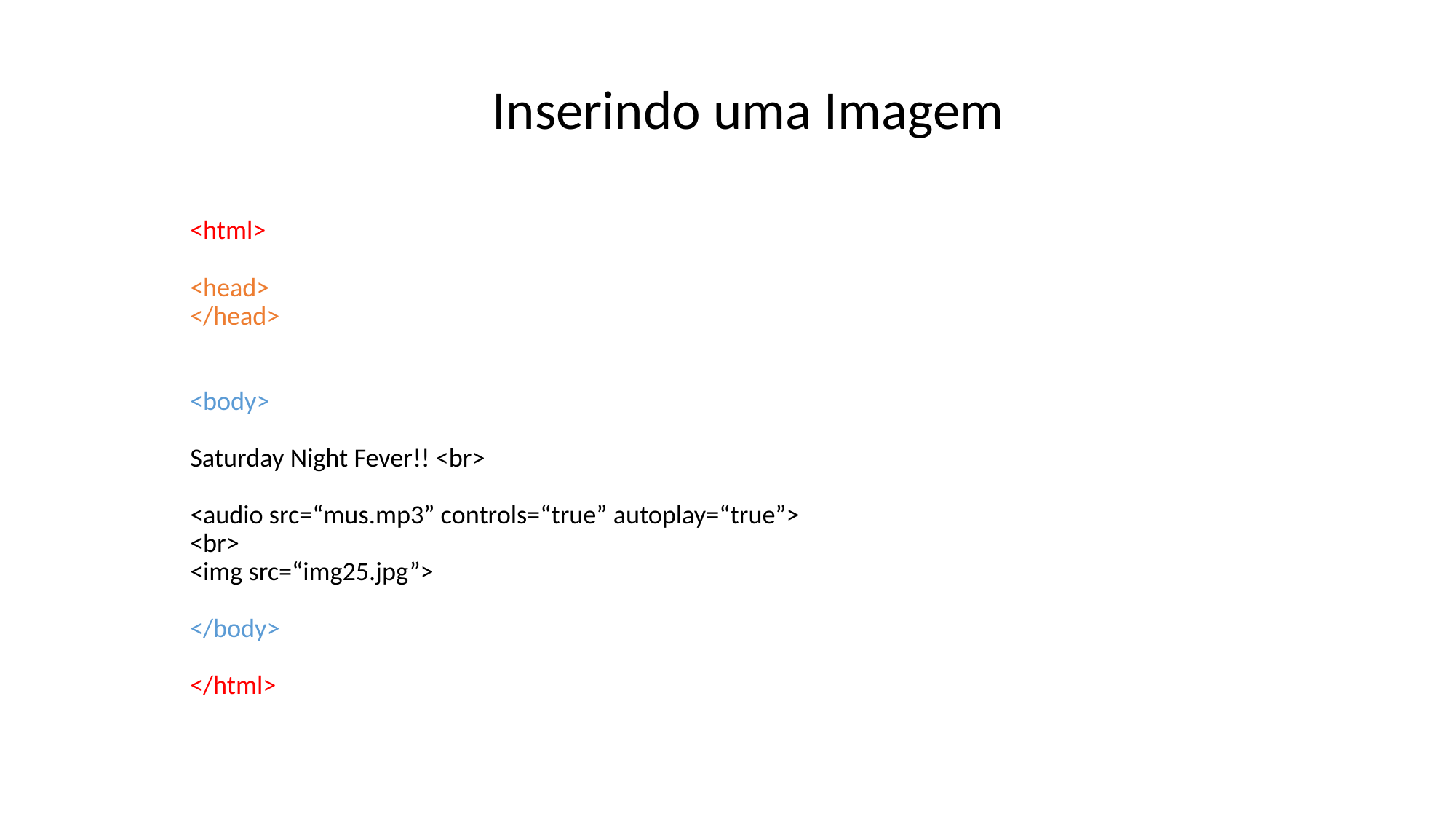

# Inserindo uma Imagem
<html>

<head>
</head>

<body>

Saturday Night Fever!! <br>

<audio src=“mus.mp3” controls=“true” autoplay=“true”>
<br>
<img src=“img25.jpg”>

</body>

</html>